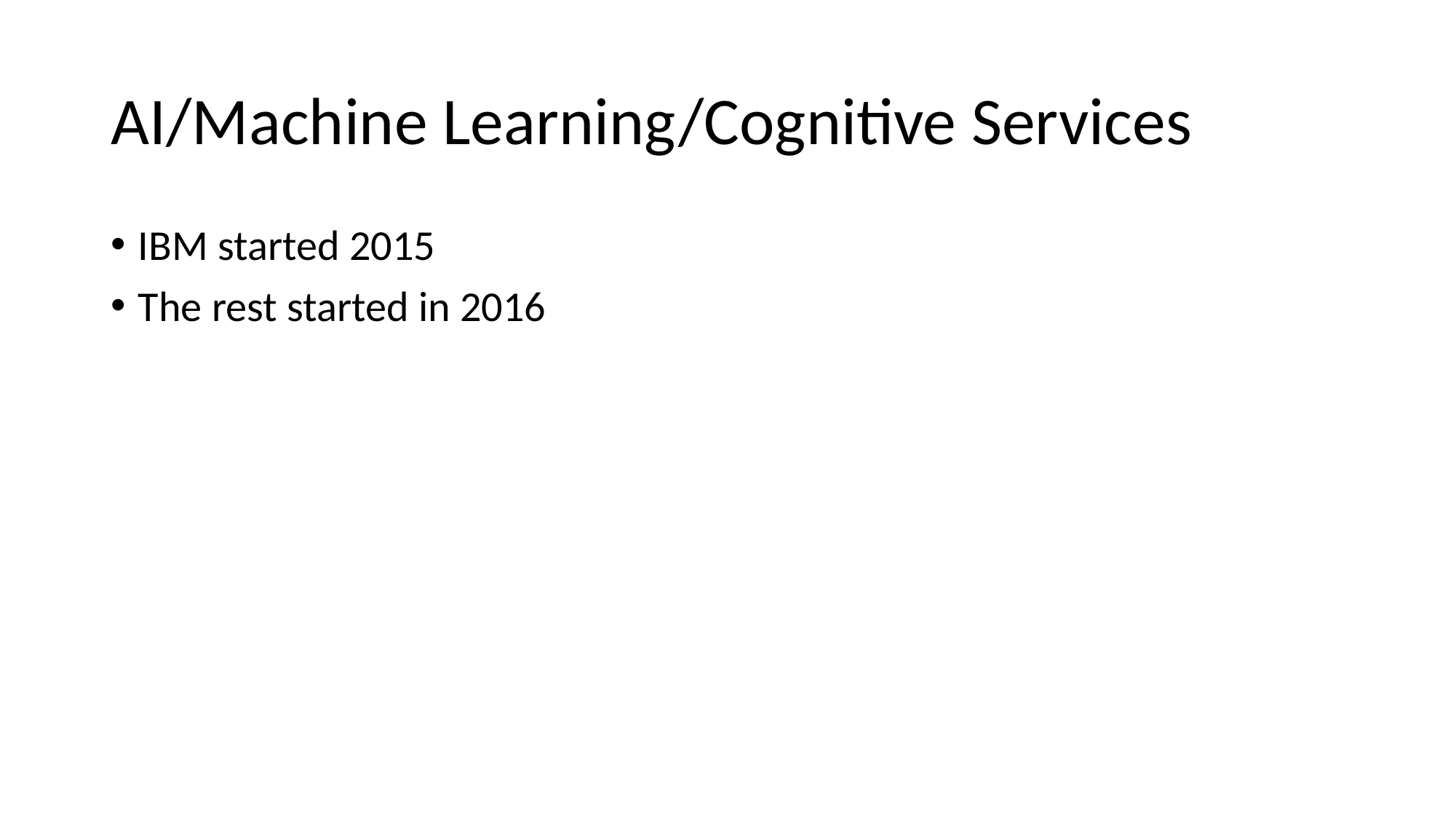

# AI/Machine Learning/Cognitive Services
IBM started 2015
The rest started in 2016